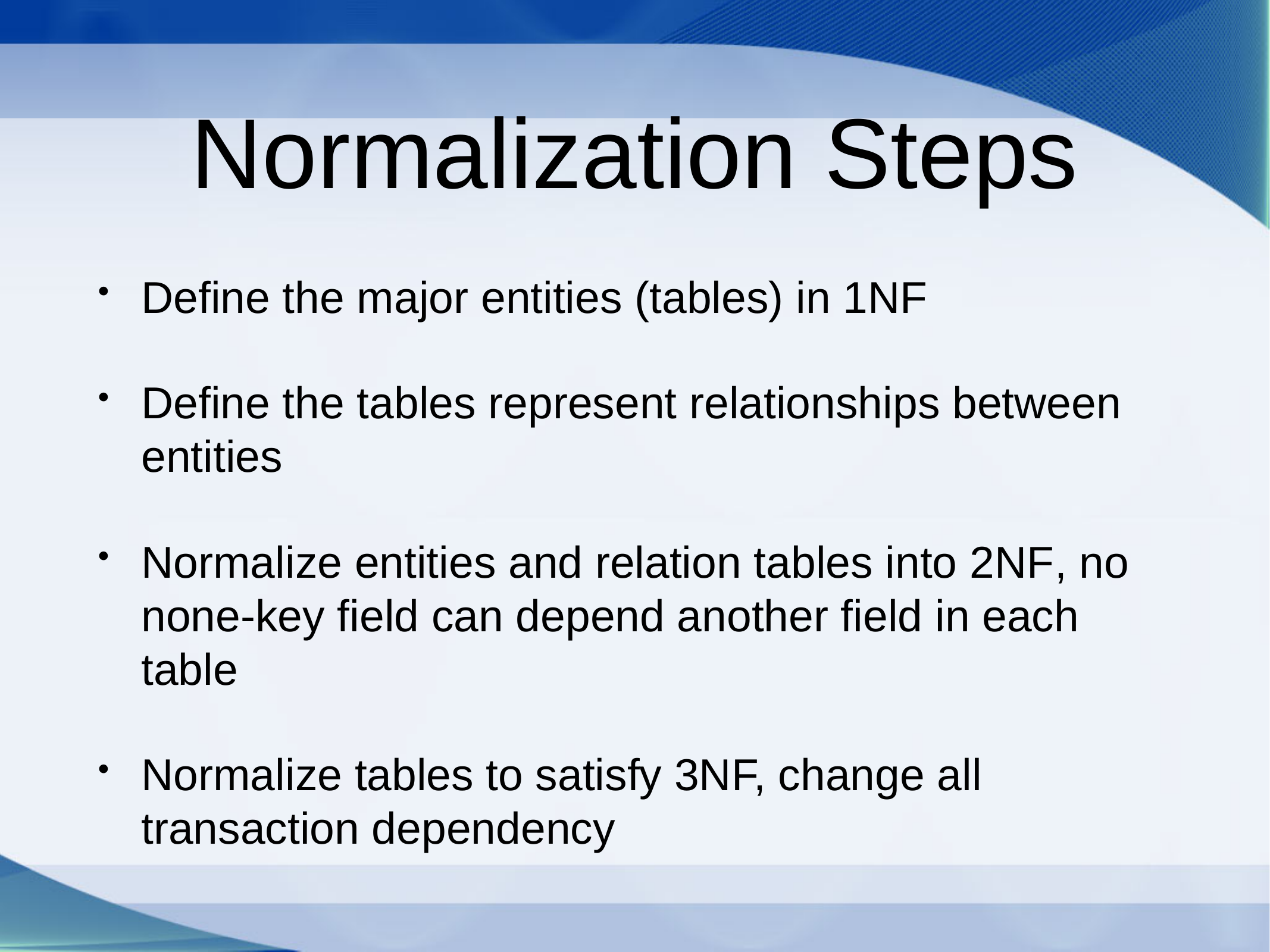

# Normalization Steps
Define the major entities (tables) in 1NF
Define the tables represent relationships between entities
Normalize entities and relation tables into 2NF, no none-key field can depend another field in each table
Normalize tables to satisfy 3NF, change all transaction dependency